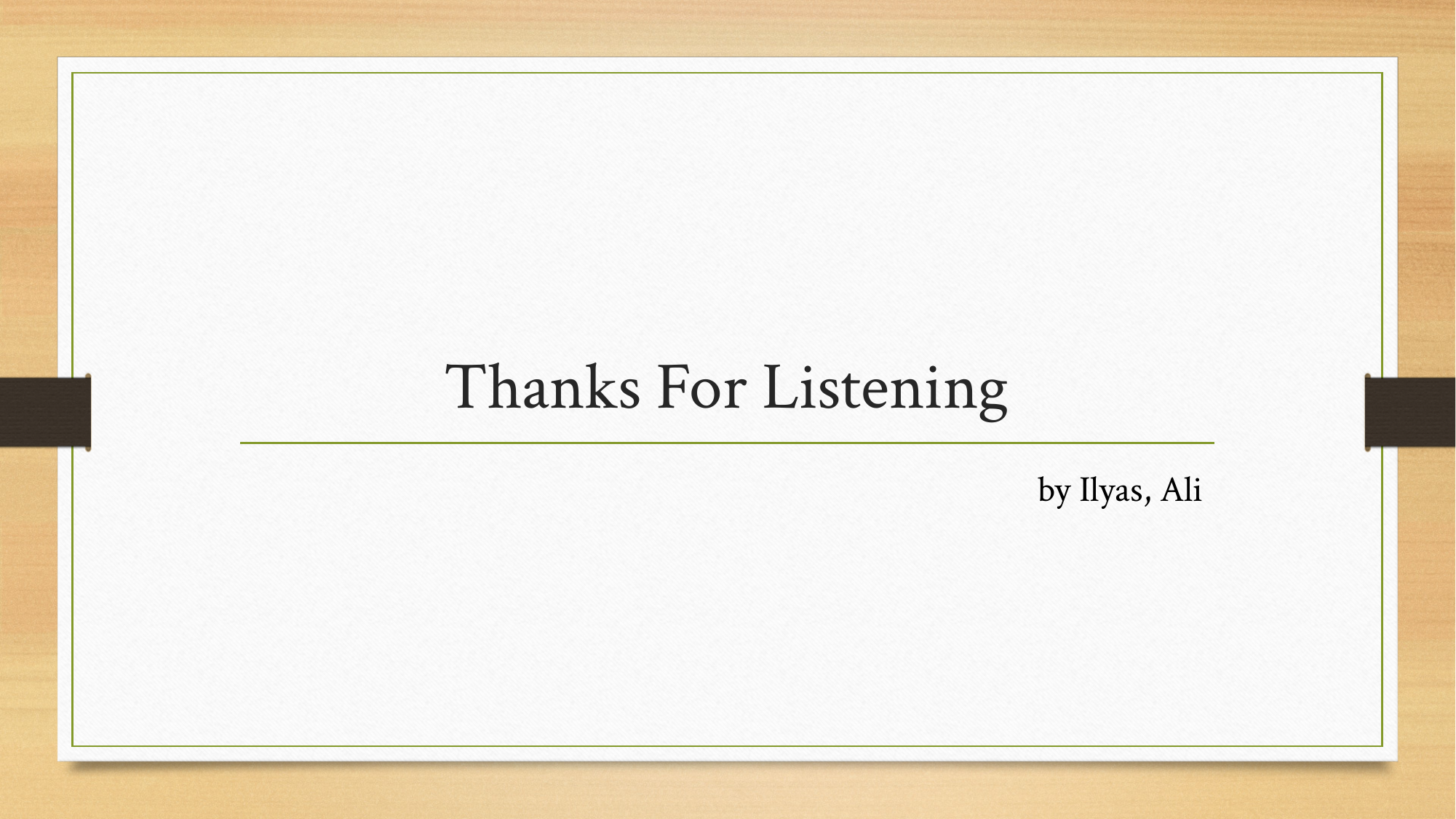

# Thanks For Listening
by Ilyas, Ali